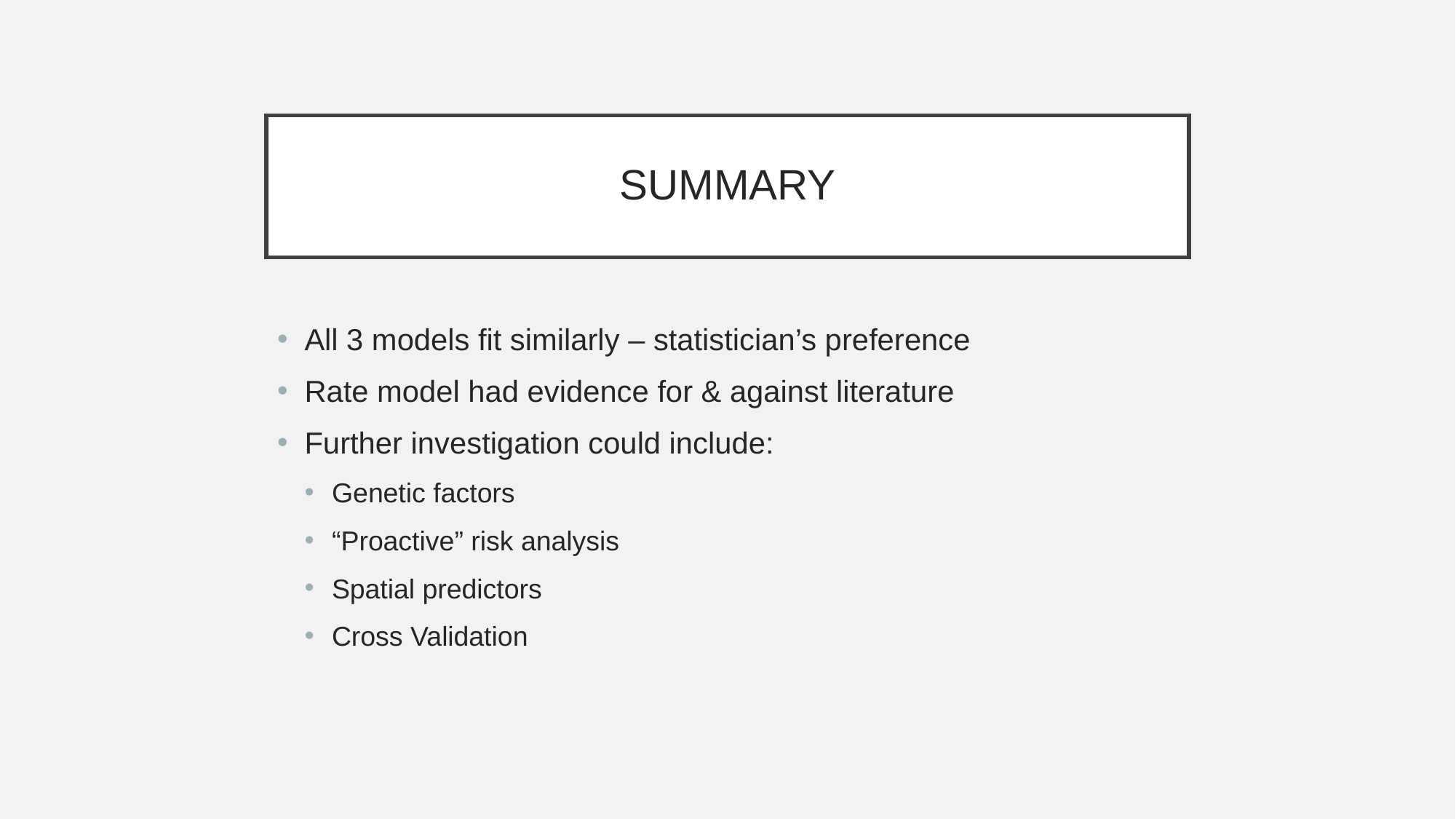

# SUMMARY
All 3 models fit similarly – statistician’s preference
Rate model had evidence for & against literature
Further investigation could include:
Genetic factors
“Proactive” risk analysis
Spatial predictors
Cross Validation